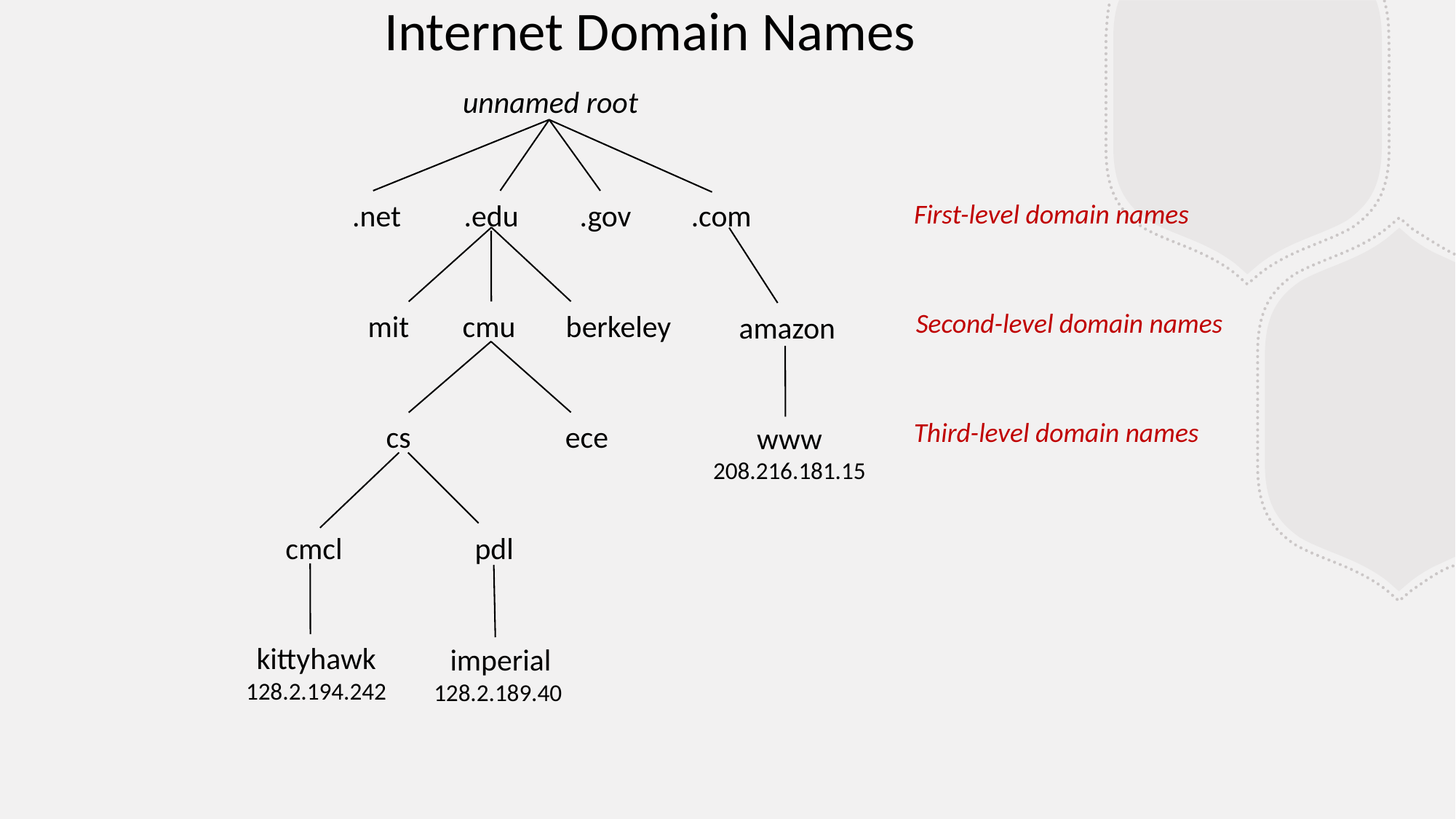

Internet Domain Names
unnamed root

.net
.edu
.gov
.com
First-level domain names

Second-level domain names
mit
cmu
berkeley
amazon

Third-level domain names
cs
ece
www
208.216.181.15

cmcl
pdl

kittyhawk
128.2.194.242
imperial
128.2.189.40